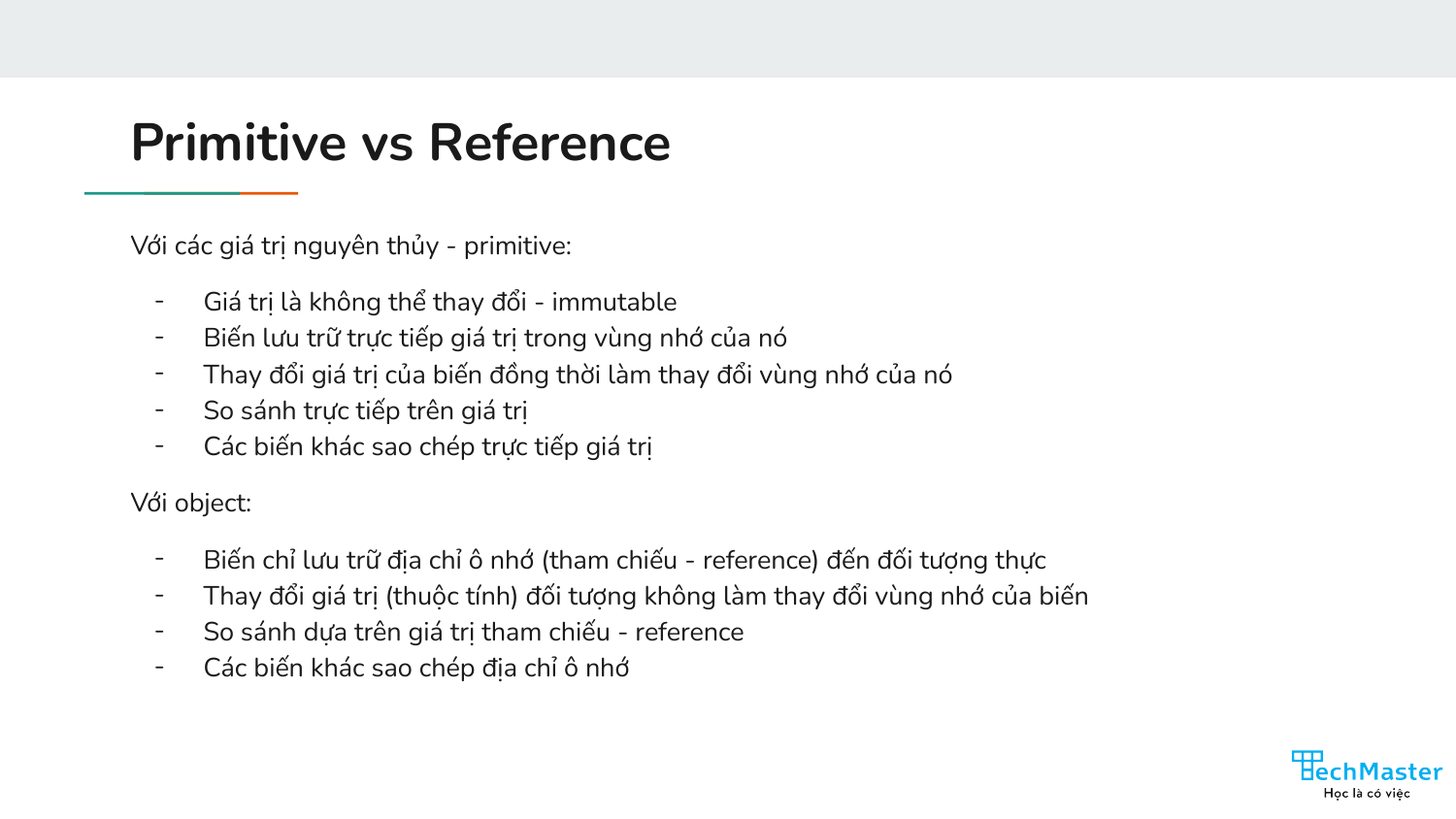

# Primitive vs Reference
Với các giá trị nguyên thủy - primitive:
Giá trị là không thể thay đổi - immutable
Biến lưu trữ trực tiếp giá trị trong vùng nhớ của nó
Thay đổi giá trị của biến đồng thời làm thay đổi vùng nhớ của nó
So sánh trực tiếp trên giá trị
Các biến khác sao chép trực tiếp giá trị
Với object:
Biến chỉ lưu trữ địa chỉ ô nhớ (tham chiếu - reference) đến đối tượng thực
Thay đổi giá trị (thuộc tính) đối tượng không làm thay đổi vùng nhớ của biến
So sánh dựa trên giá trị tham chiếu - reference
Các biến khác sao chép địa chỉ ô nhớ